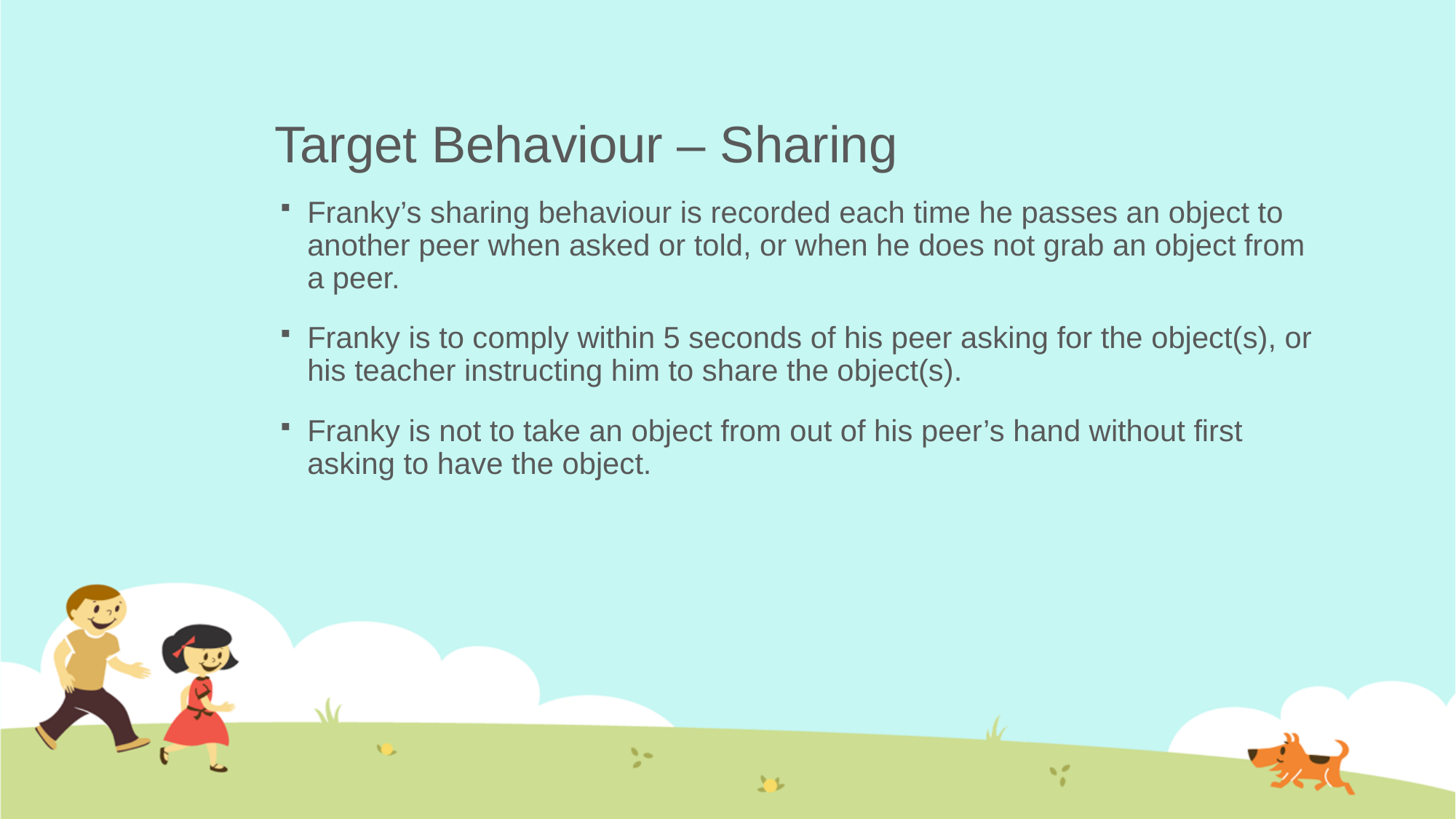

# Target Behaviour – Sharing
Franky’s sharing behaviour is recorded each time he passes an object to another peer when asked or told, or when he does not grab an object from a peer.
Franky is to comply within 5 seconds of his peer asking for the object(s), or his teacher instructing him to share the object(s).
Franky is not to take an object from out of his peer’s hand without first asking to have the object.